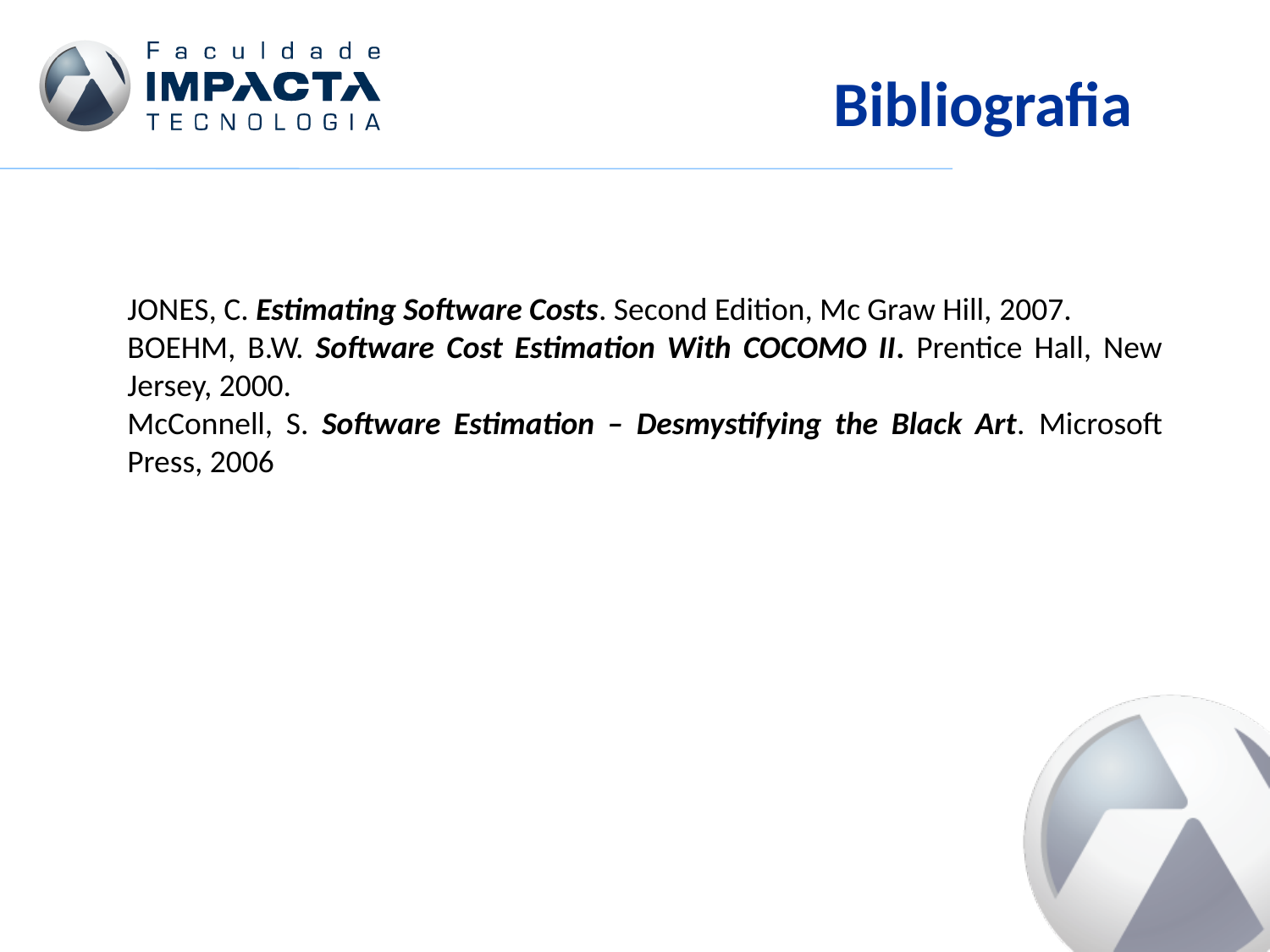

Bibliografia

JONES, C. Estimating Software Costs. Second Edition, Mc Graw Hill, 2007.
BOEHM, B.W. Software Cost Estimation With COCOMO II. Prentice Hall, New Jersey, 2000.
McConnell, S. Software Estimation – Desmystifying the Black Art. Microsoft Press, 2006